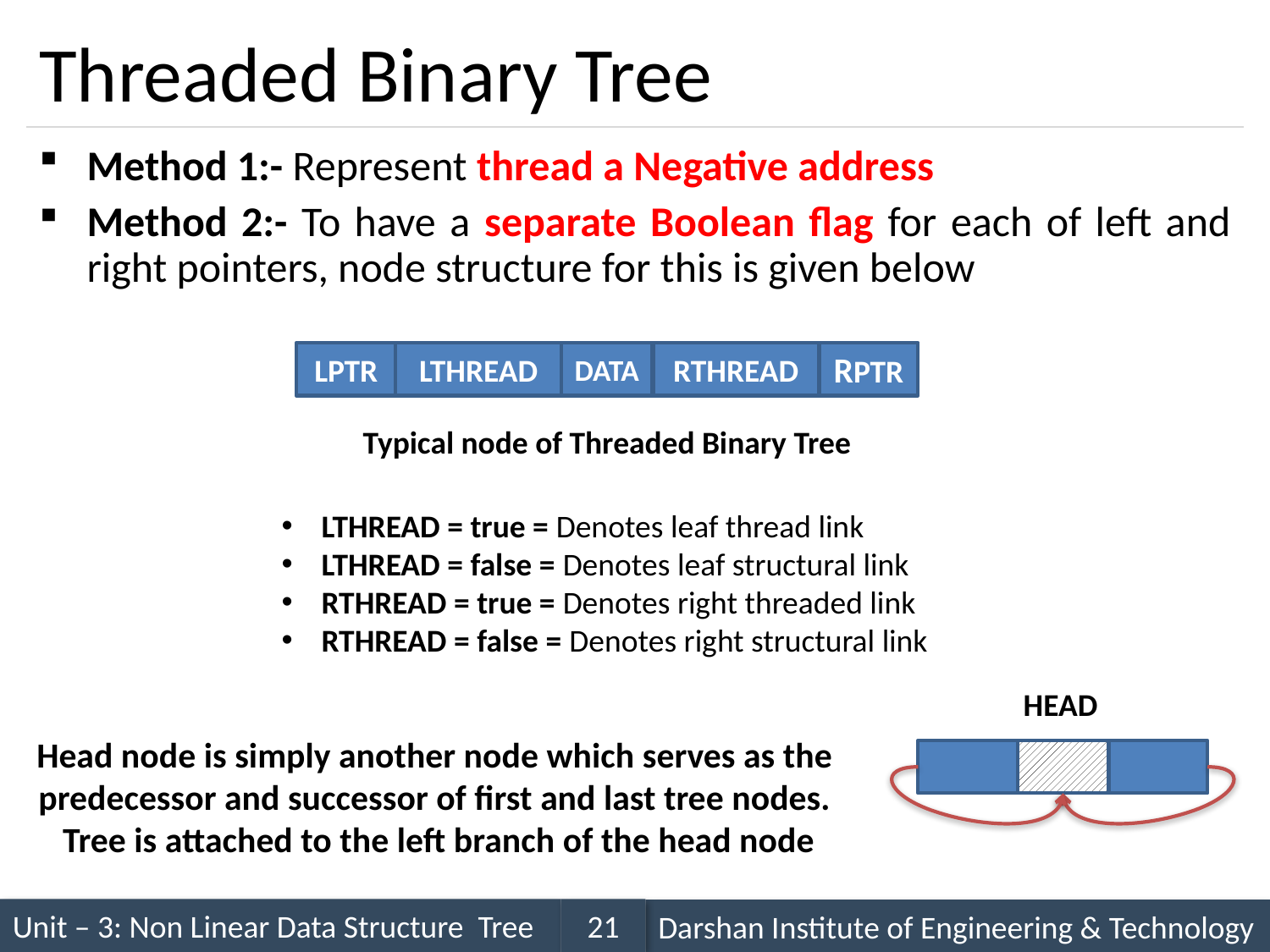

# Threaded Binary Tree
Method 1:- Represent thread a Negative address
Method 2:- To have a separate Boolean flag for each of left and right pointers, node structure for this is given below
LPTR
LTHREAD
DATA
RTHREAD
RPTR
Typical node of Threaded Binary Tree
LTHREAD = true = Denotes leaf thread link
LTHREAD = false = Denotes leaf structural link
RTHREAD = true = Denotes right threaded link
RTHREAD = false = Denotes right structural link
HEAD
Head node is simply another node which serves as the
predecessor and successor of first and last tree nodes.
Tree is attached to the left branch of the head node